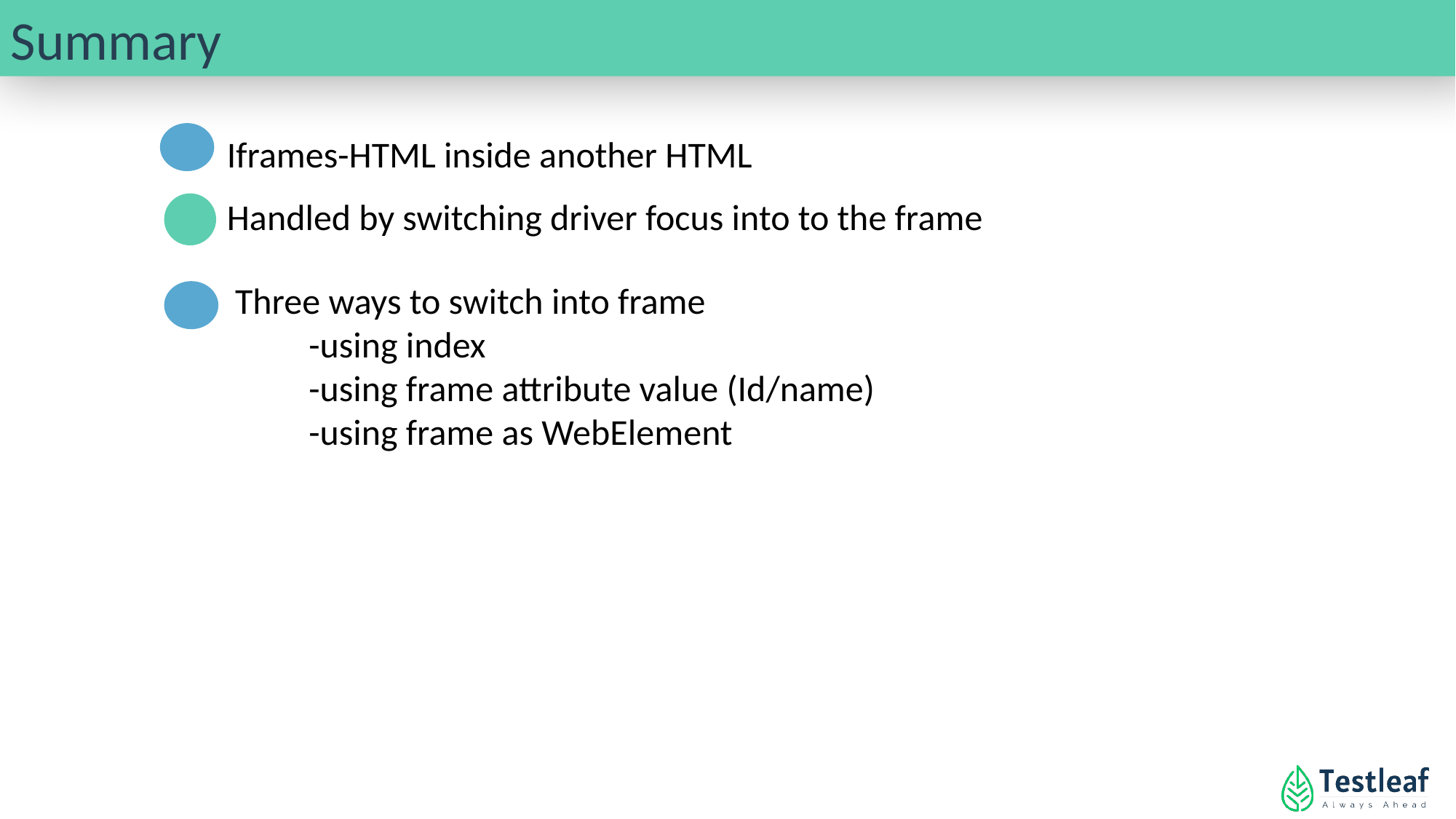

Summary

Iframes-HTML inside another HTML
Handled by switching driver focus into to the frame

 Three ways to switch into frame
          -using index
          -using frame attribute value (Id/name)
          -using frame as WebElement